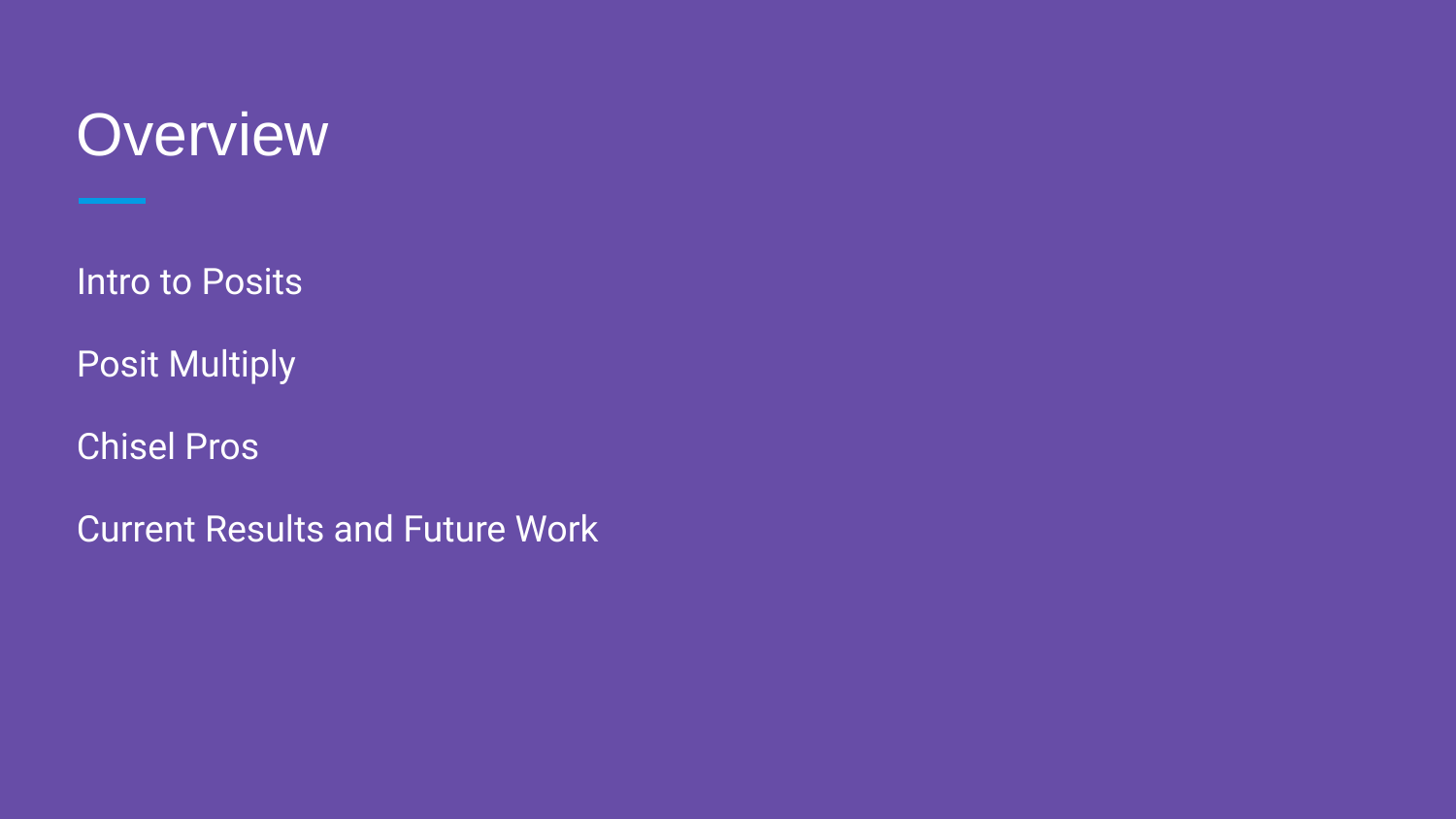

# Overview
Intro to Posits
Posit Multiply
Chisel Pros
Current Results and Future Work